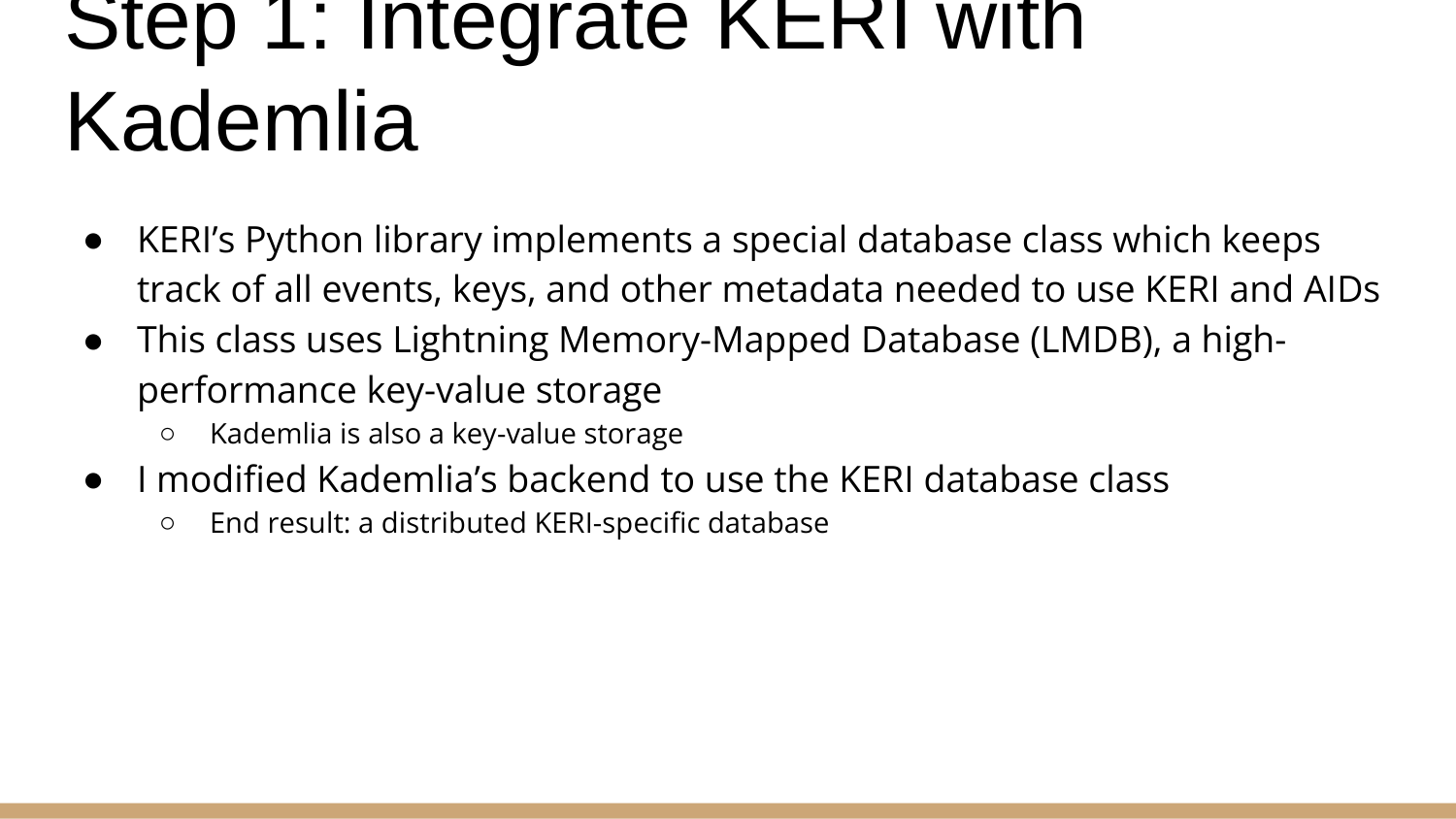

# Step 1: Integrate KERI with Kademlia
KERI’s Python library implements a special database class which keeps track of all events, keys, and other metadata needed to use KERI and AIDs
This class uses Lightning Memory-Mapped Database (LMDB), a high-performance key-value storage
Kademlia is also a key-value storage
I modified Kademlia’s backend to use the KERI database class
End result: a distributed KERI-specific database